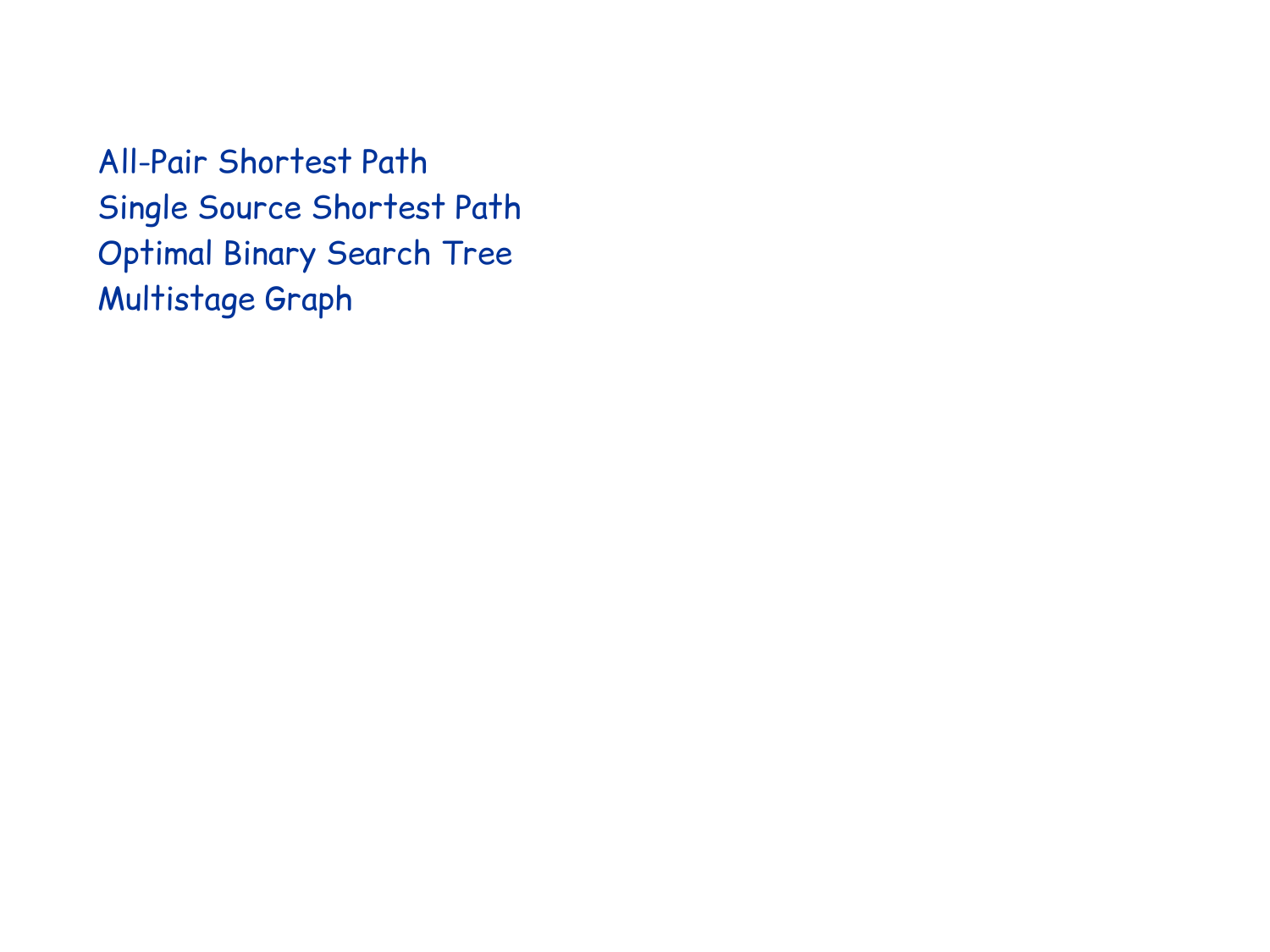

#
All-Pair Shortest Path
Single Source Shortest Path
Optimal Binary Search Tree
Multistage Graph